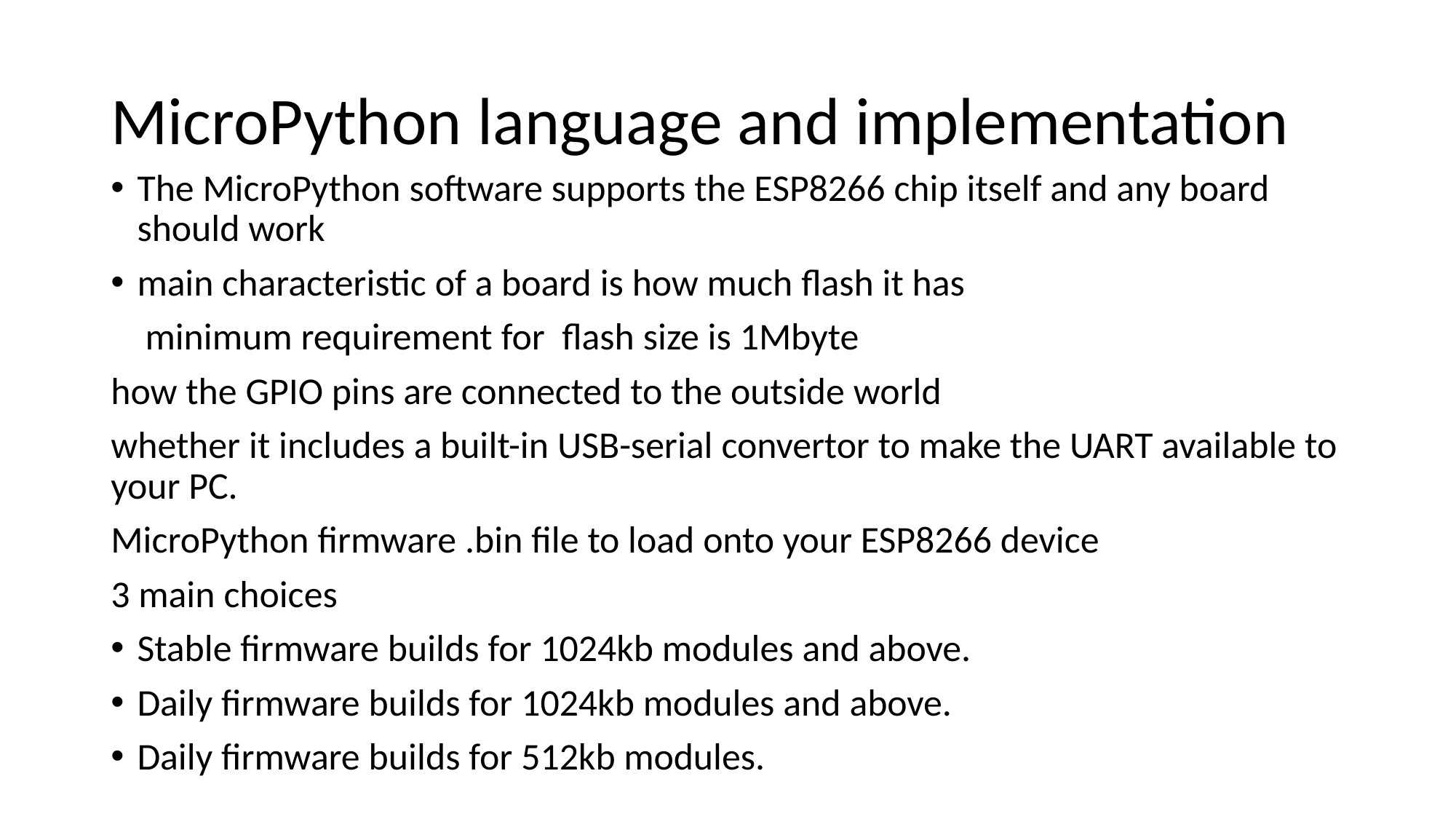

# MicroPython language and implementation
The MicroPython software supports the ESP8266 chip itself and any board should work
main characteristic of a board is how much flash it has
    minimum requirement for  flash size is 1Mbyte
how the GPIO pins are connected to the outside world
whether it includes a built-in USB-serial convertor to make the UART available to your PC.
MicroPython firmware .bin file to load onto your ESP8266 device
3 main choices
Stable firmware builds for 1024kb modules and above.
Daily firmware builds for 1024kb modules and above.
Daily firmware builds for 512kb modules.